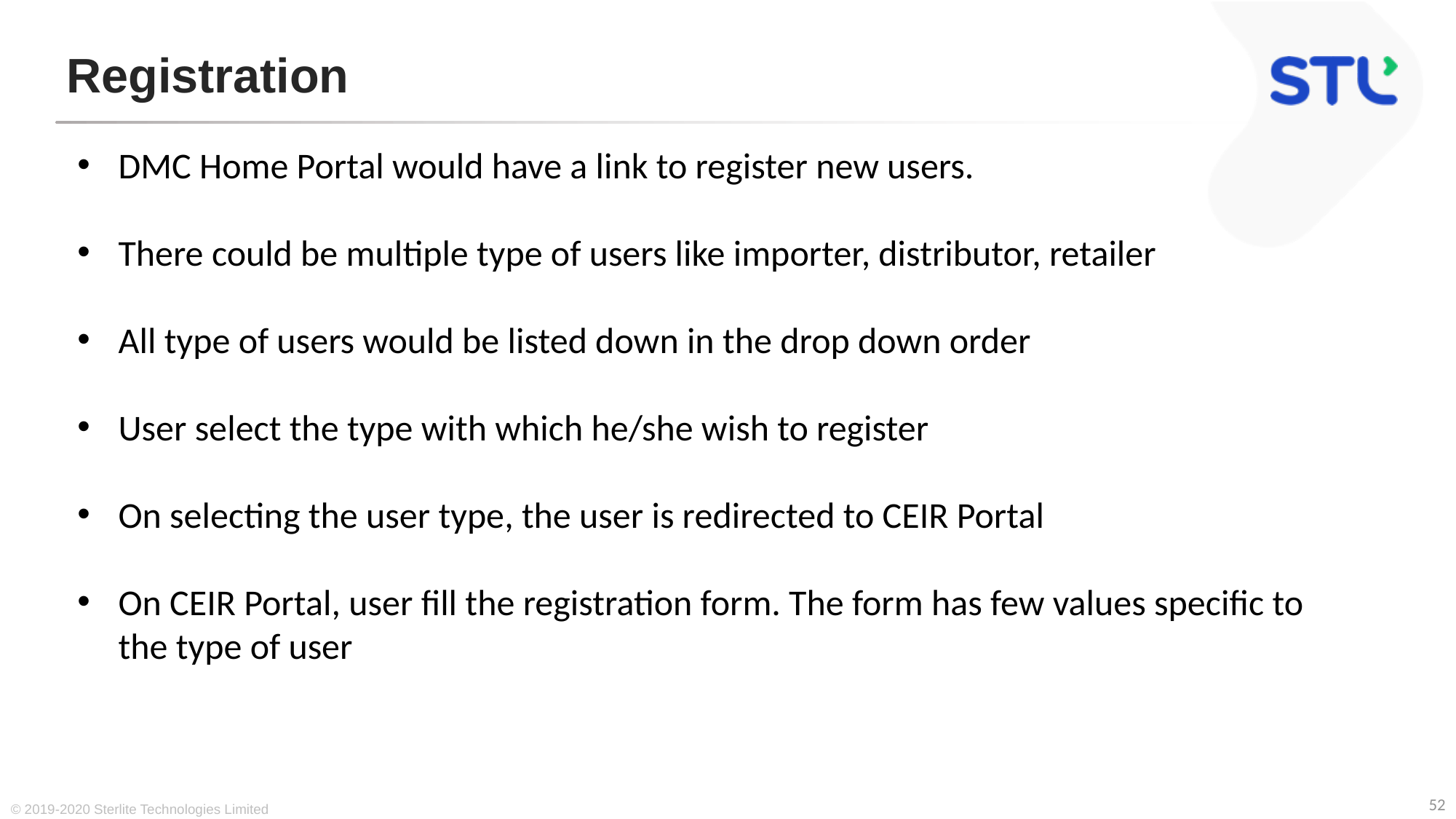

# Registration
DMC Home Portal would have a link to register new users.

There could be multiple type of users like importer, distributor, retailer

All type of users would be listed down in the drop down order

User select the type with which he/she wish to register

On selecting the user type, the user is redirected to CEIR Portal

On CEIR Portal, user fill the registration form. The form has few values specific to the type of user
© 2019-2020 Sterlite Technologies Limited
52